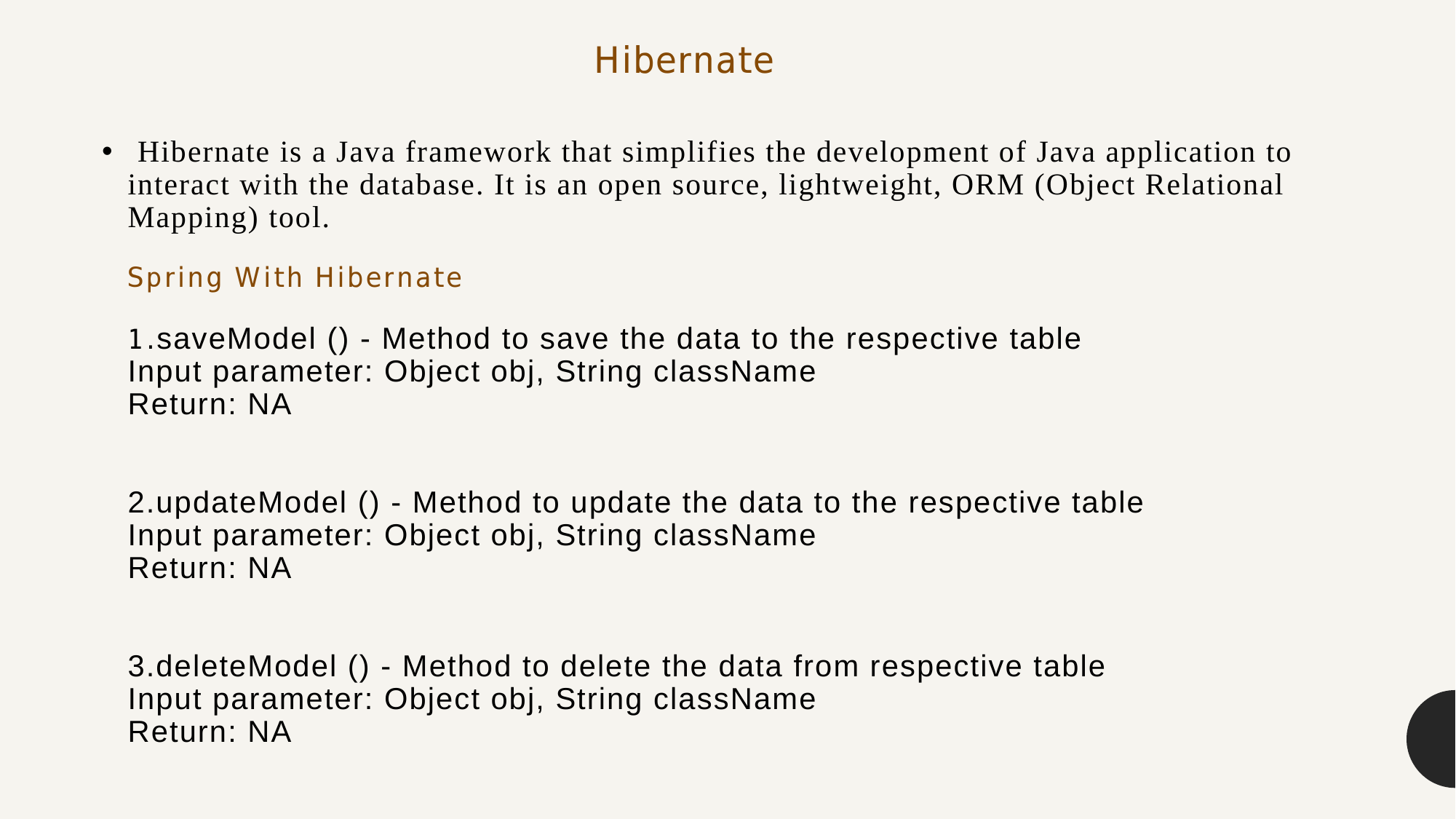

Hibernate
# Hibernate is a Java framework that simplifies the development of Java application to interact with the database. It is an open source, lightweight, ORM (Object Relational Mapping) tool.  Spring With Hibernate 1.saveModel () - Method to save the data to the respective table​ Input parameter: Object obj, String className​ Return: NA​ ​ 2.updateModel () - Method to update the data to the respective table​ Input parameter: Object obj, String className​ Return: NA​ ​ 3.deleteModel () - Method to delete the data from respective table​ Input parameter: Object obj, String className​ Return: NA​